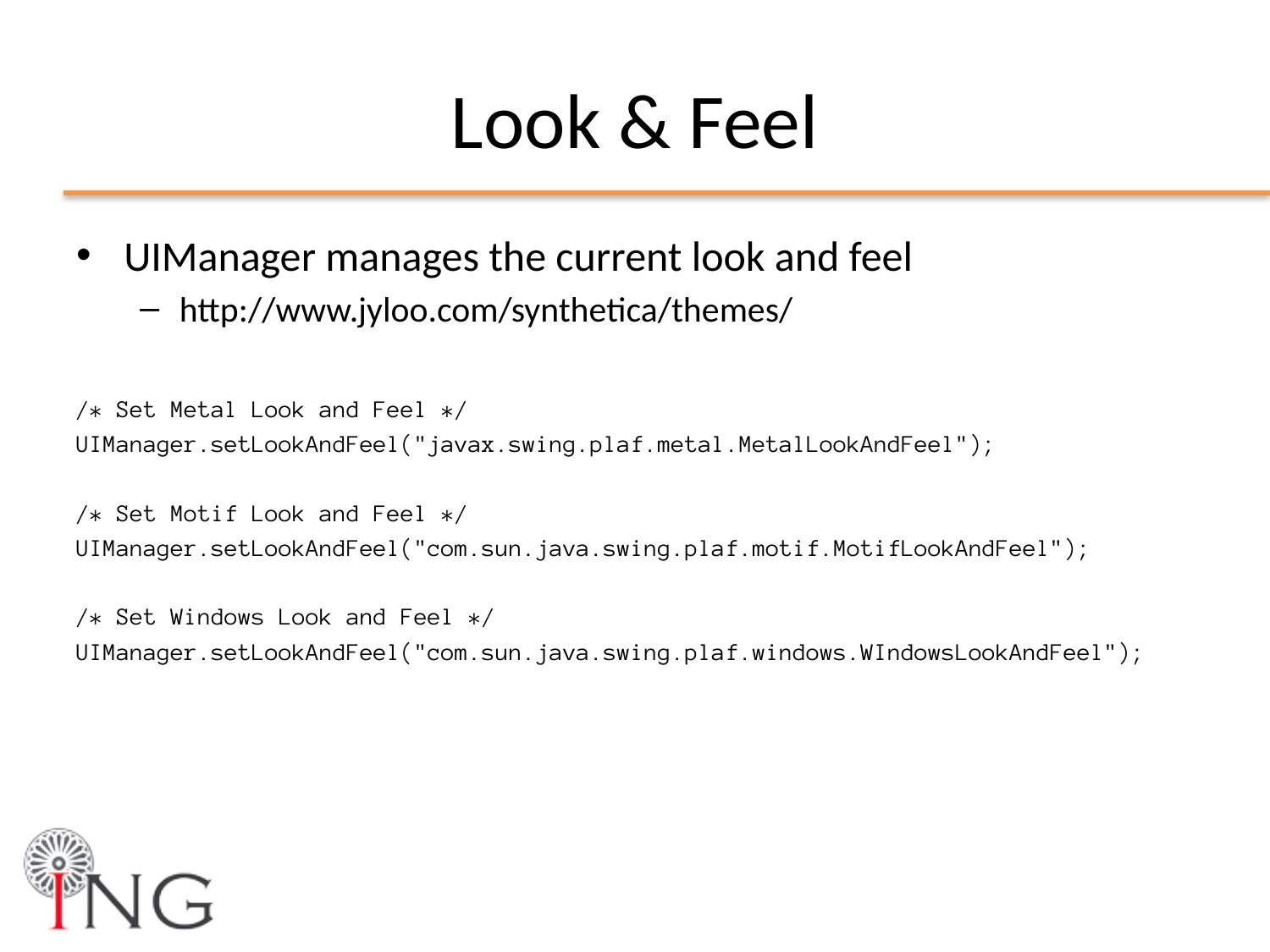

# Look & Feel
UIManager manages the current look and feel
http://www.jyloo.com/synthetica/themes/

/* Set Metal Look and Feel */
UIManager.setLookAndFeel("javax.swing.plaf.metal.MetalLookAndFeel");

/* Set Motif Look and Feel */
UIManager.setLookAndFeel("com.sun.java.swing.plaf.motif.MotifLookAndFeel");

/* Set Windows Look and Feel */
UIManager.setLookAndFeel("com.sun.java.swing.plaf.windows.WIndowsLookAndFeel");